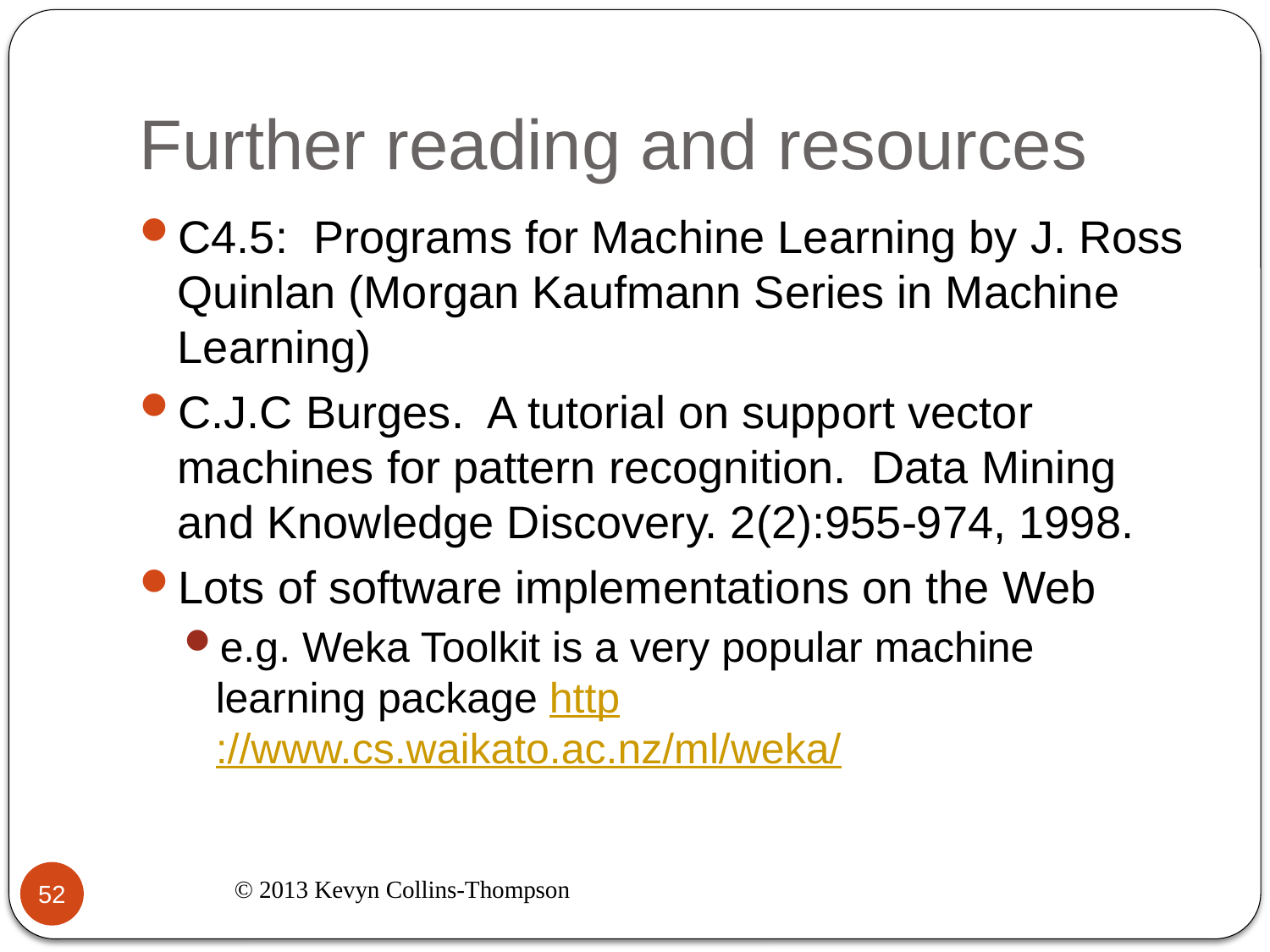

# Further reading and resources
C4.5:  Programs for Machine Learning by J. Ross Quinlan (Morgan Kaufmann Series in Machine Learning)
C.J.C Burges.  A tutorial on support vector machines for pattern recognition.  Data Mining and Knowledge Discovery. 2(2):955-974, 1998.
Lots of software implementations on the Web
e.g. Weka Toolkit is a very popular machine learning package http://www.cs.waikato.ac.nz/ml/weka/
© 2013 Kevyn Collins-Thompson
52